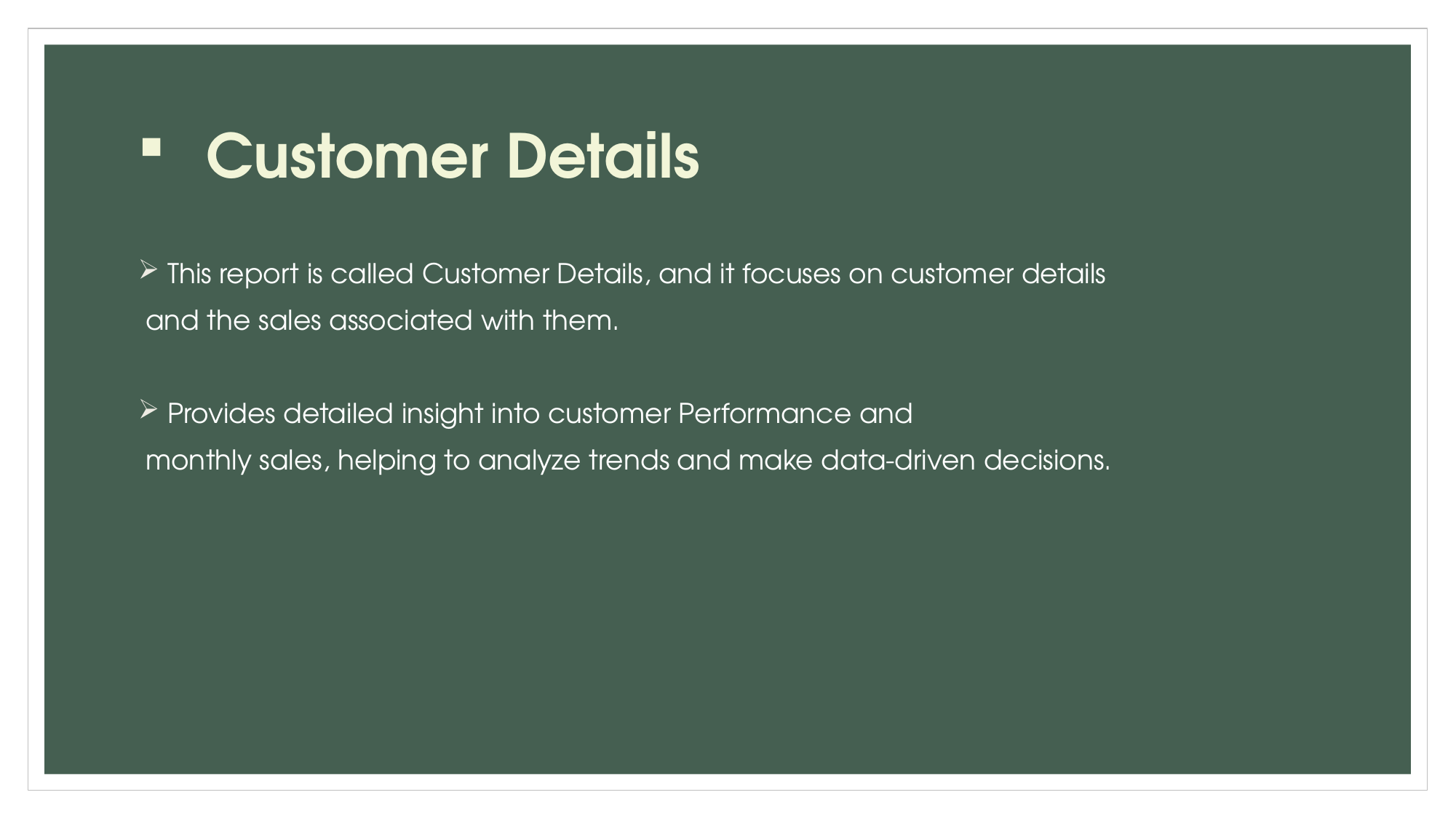

# Customer Details
 This report is called Customer Details, and it focuses on customer details
 and the sales associated with them.

 Provides detailed insight into customer Performance and
 monthly sales, helping to analyze trends and make data-driven decisions.